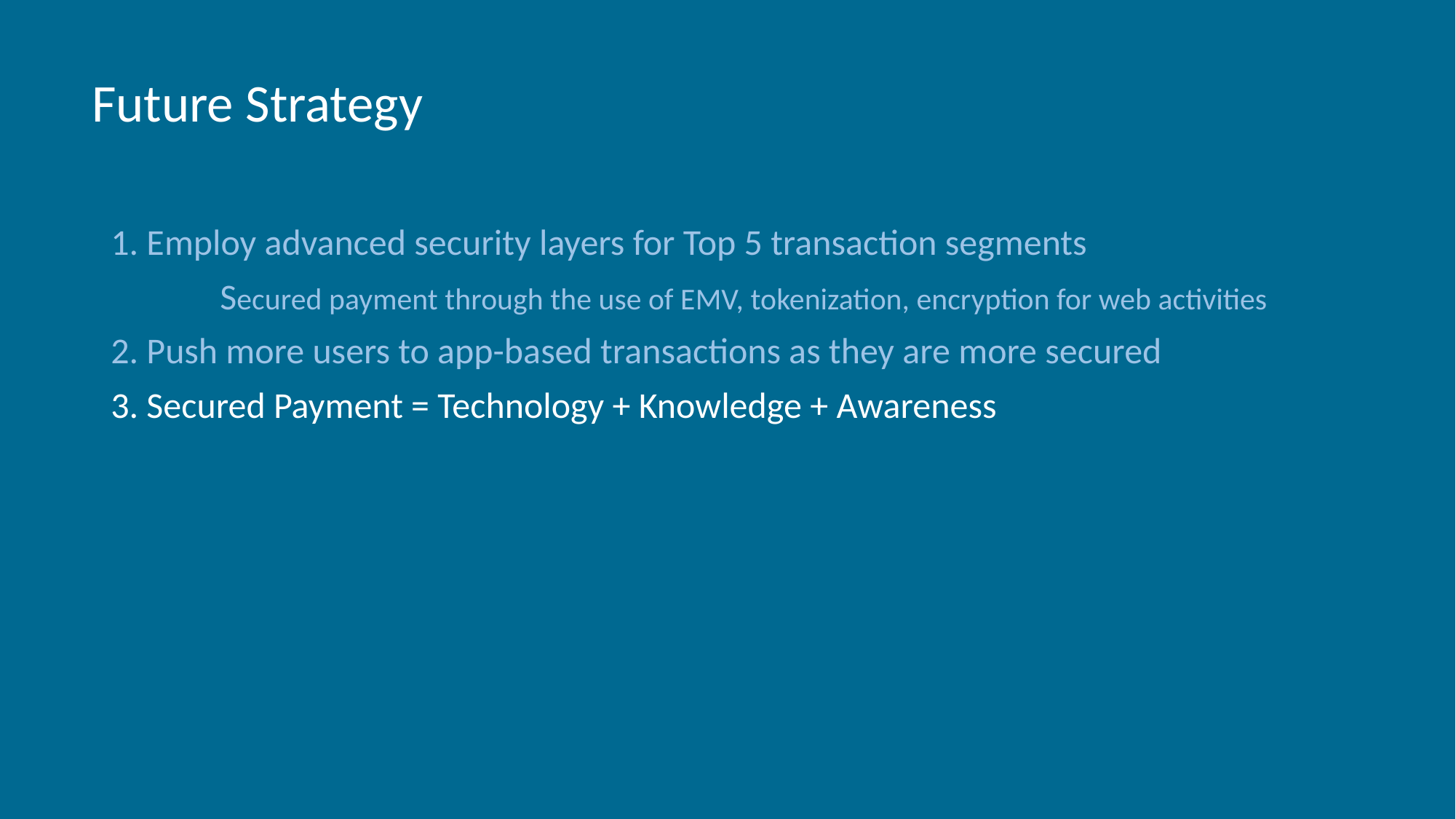

# Future Strategy
1. Employ advanced security layers for Top 5 transaction segments
	Secured payment through the use of EMV, tokenization, encryption for web activities
2. Push more users to app-based transactions as they are more secured
3. Secured Payment = Technology + Knowledge + Awareness